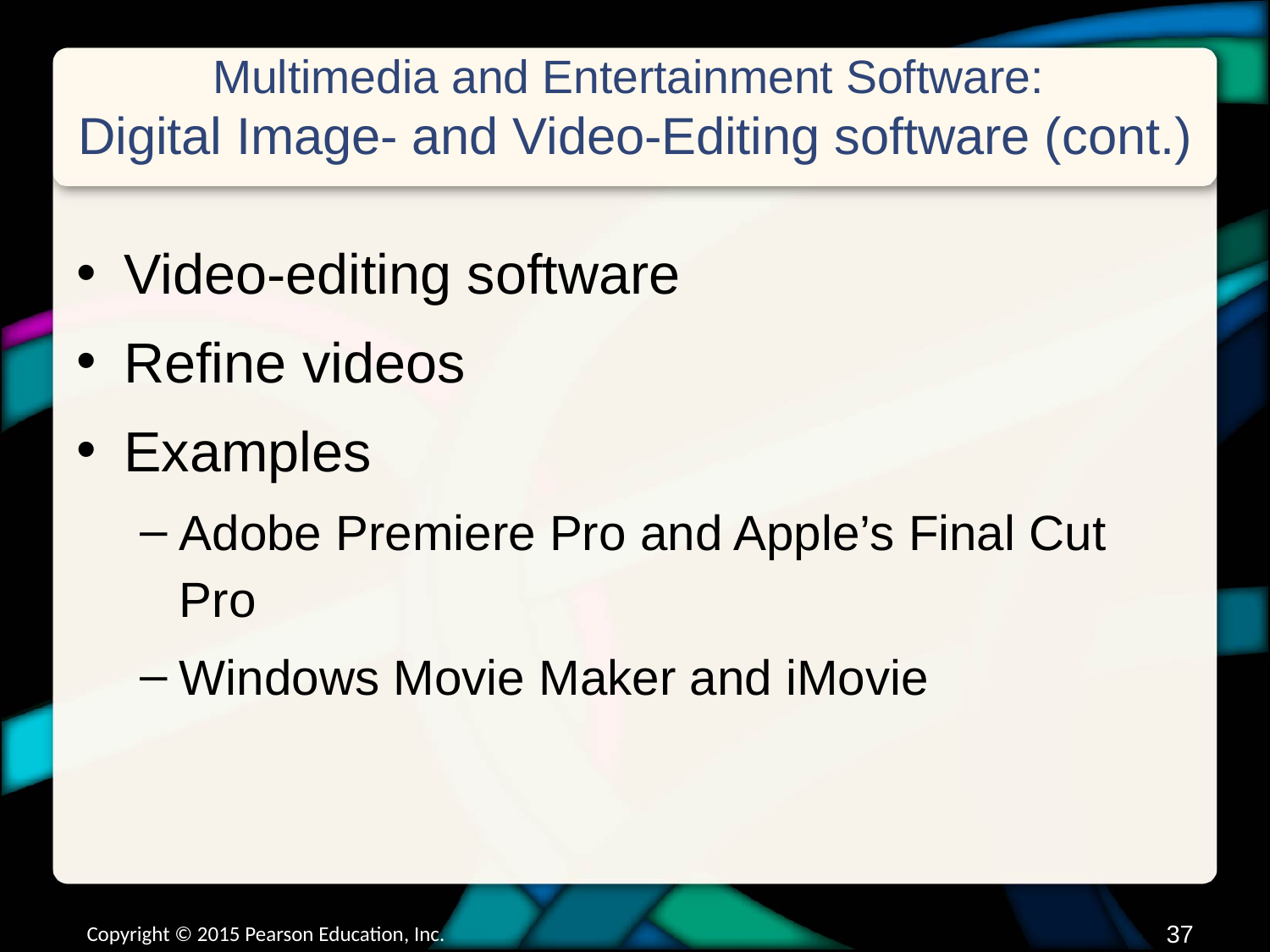

# Multimedia and Entertainment Software: Digital Image- and Video-Editing software (cont.)
Video-editing software
Refine videos
Examples
Adobe Premiere Pro and Apple’s Final Cut Pro
Windows Movie Maker and iMovie
Copyright © 2015 Pearson Education, Inc.
37